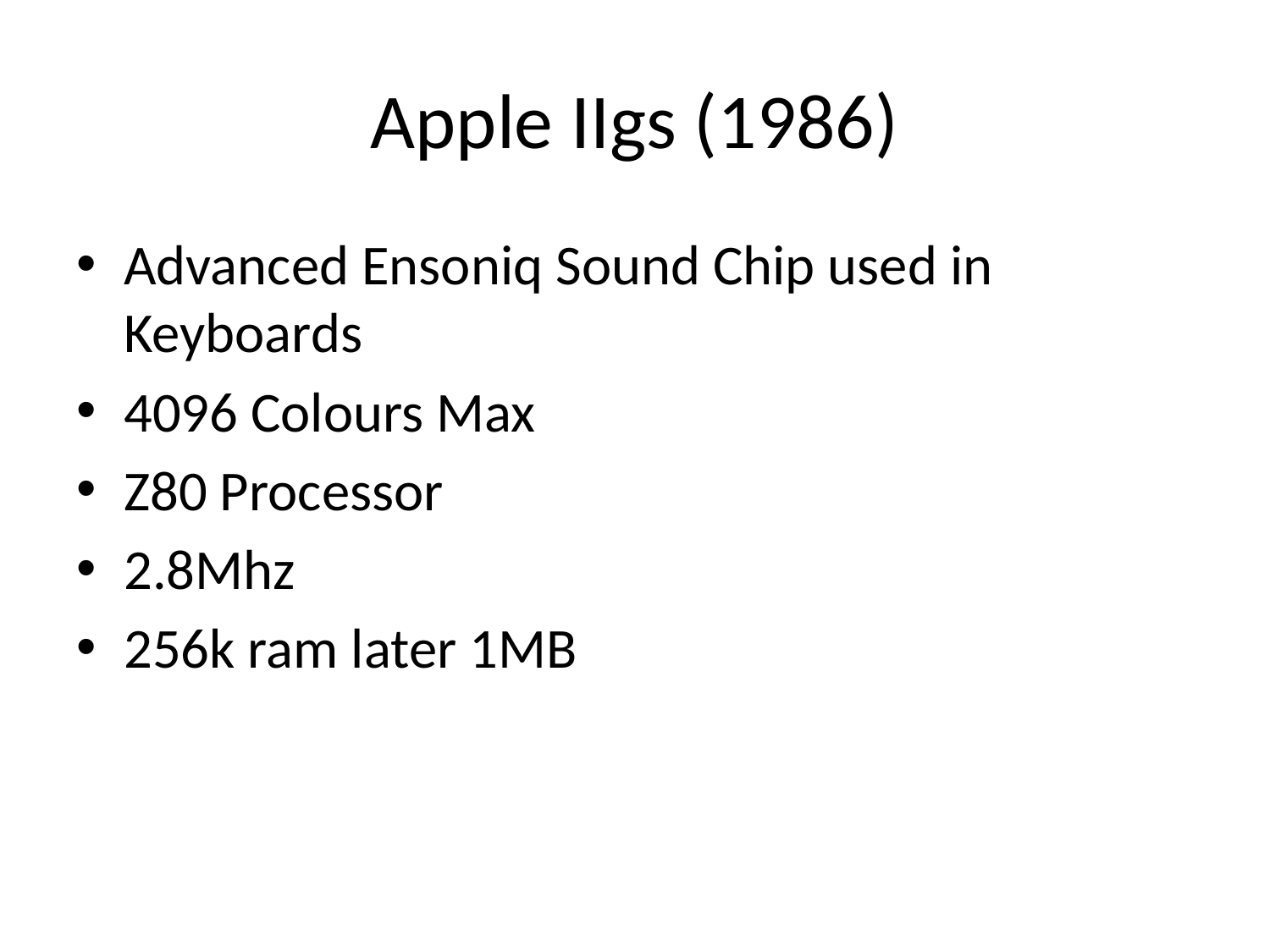

# Apple IIgs (1986)
Advanced Ensoniq Sound Chip used in Keyboards
4096 Colours Max
Z80 Processor
2.8Mhz
256k ram later 1MB